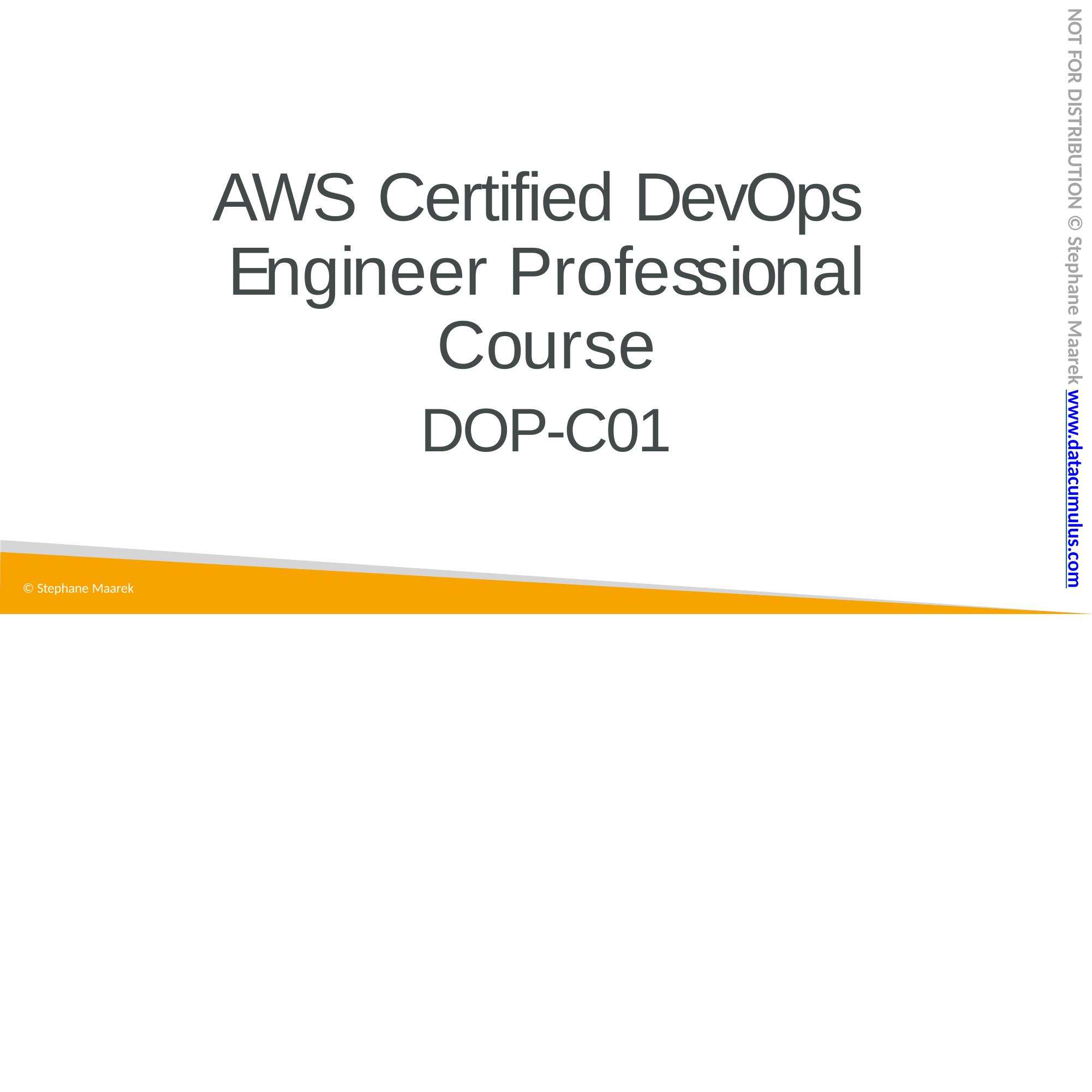

NOT FOR DISTRIBUTION © Stephane Maarek www.datacumulus.com
# AWS Certified DevOps  Engineer Professional Course
DOP-C01
© Stephane Maarek